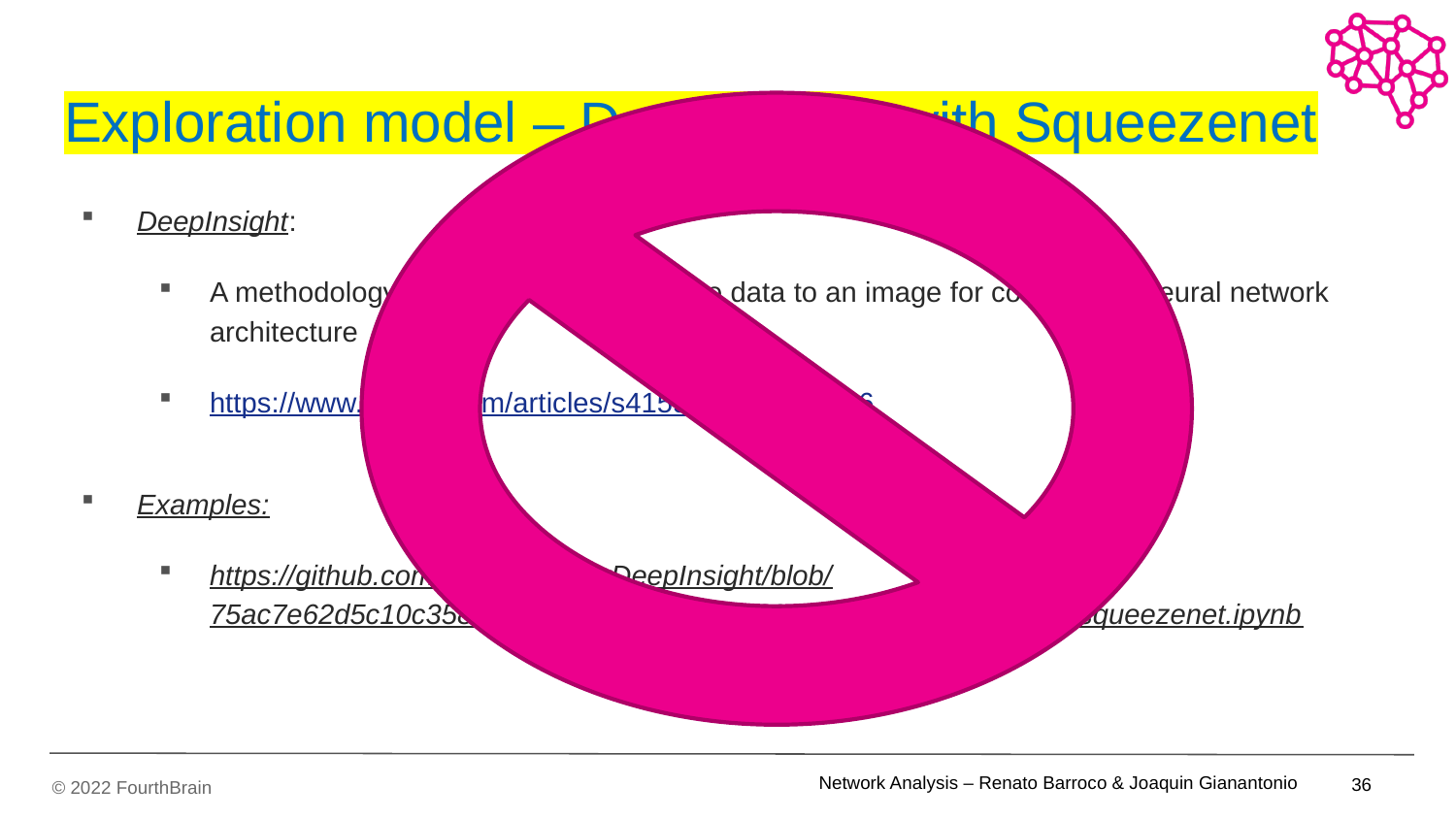

# Exploration model – DeepInsight with Squeezenet

DeepInsight:
A methodology to transform a non-image data to an image for convolution neural network architecture
https://www.nature.com/articles/s41598-019-47765-6

Examples:
https://github.com/alok-ai-lab/pyDeepInsight/blob/75ac7e62d5c10c35828b76bd547ec9e66960303c/examples/pytorch_squeezenet.ipynb